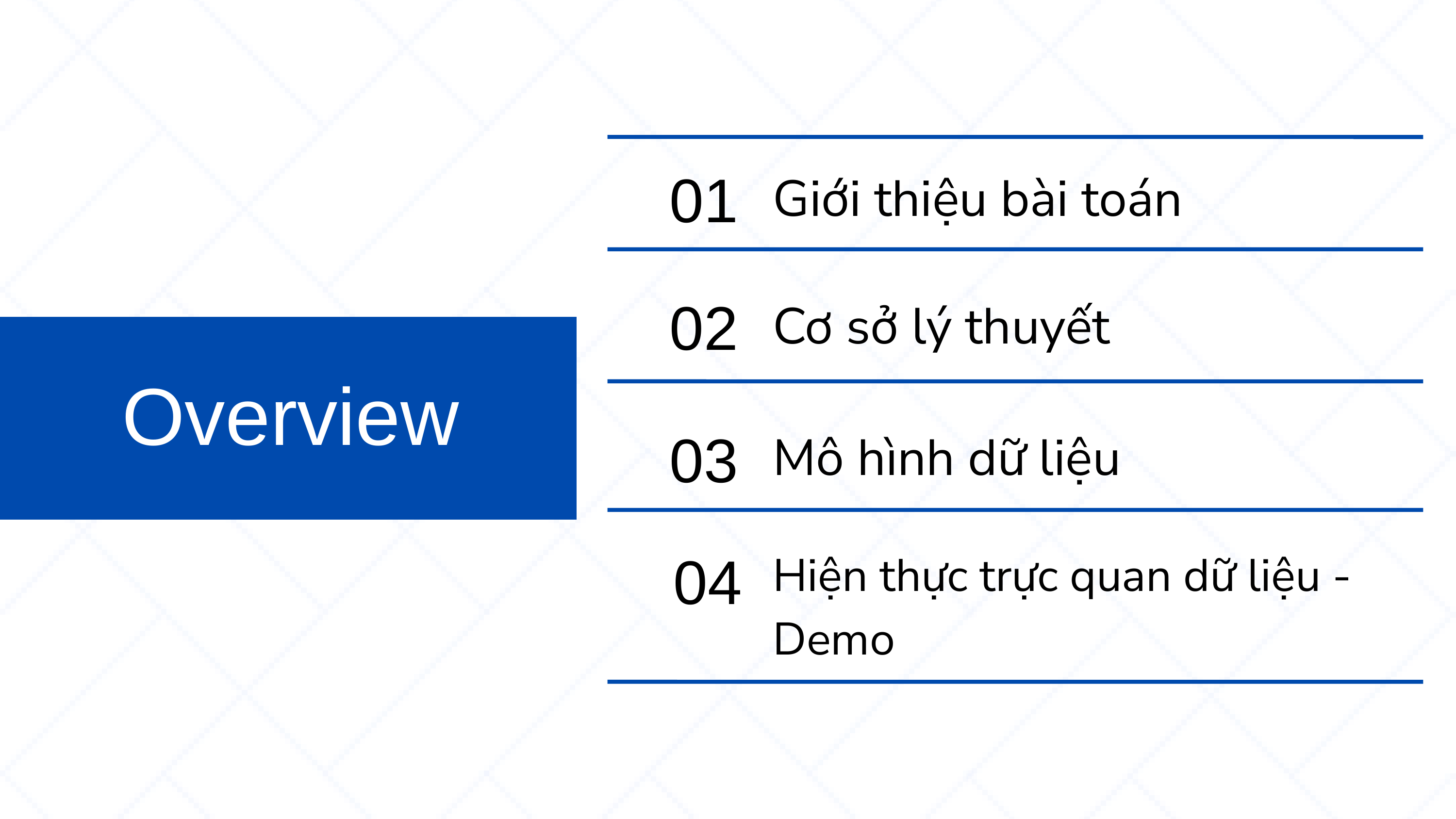

01
Giới thiệu bài toán

02
Cơ sở lý thuyết

03
Mô hình dữ liệu

04
Hiện thực trực quan dữ liệu - Demo

Overview